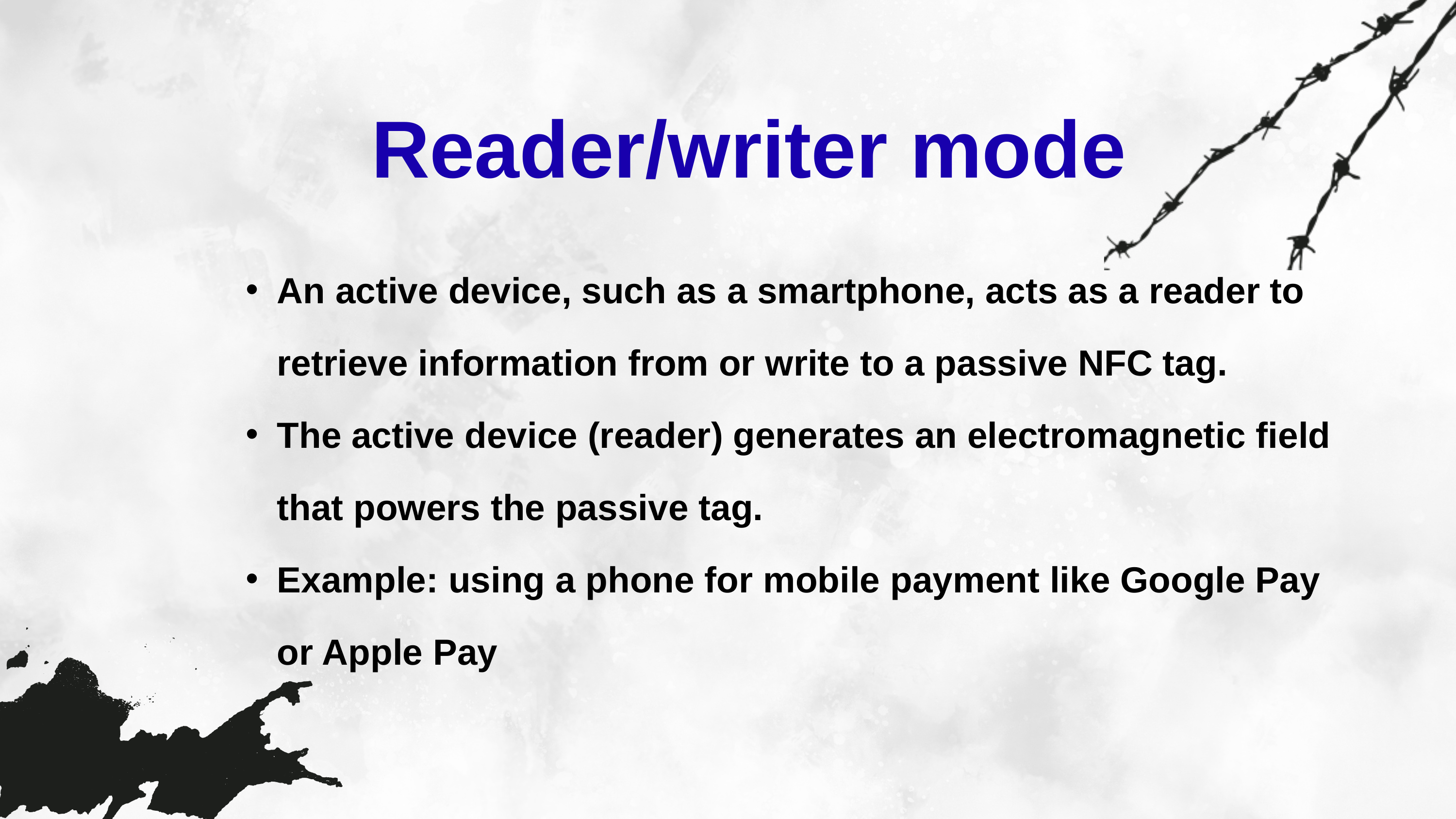

Reader/writer mode
An active device, such as a smartphone, acts as a reader to retrieve information from or write to a passive NFC tag.
The active device (reader) generates an electromagnetic field that powers the passive tag.
Example: using a phone for mobile payment like Google Pay or Apple Pay